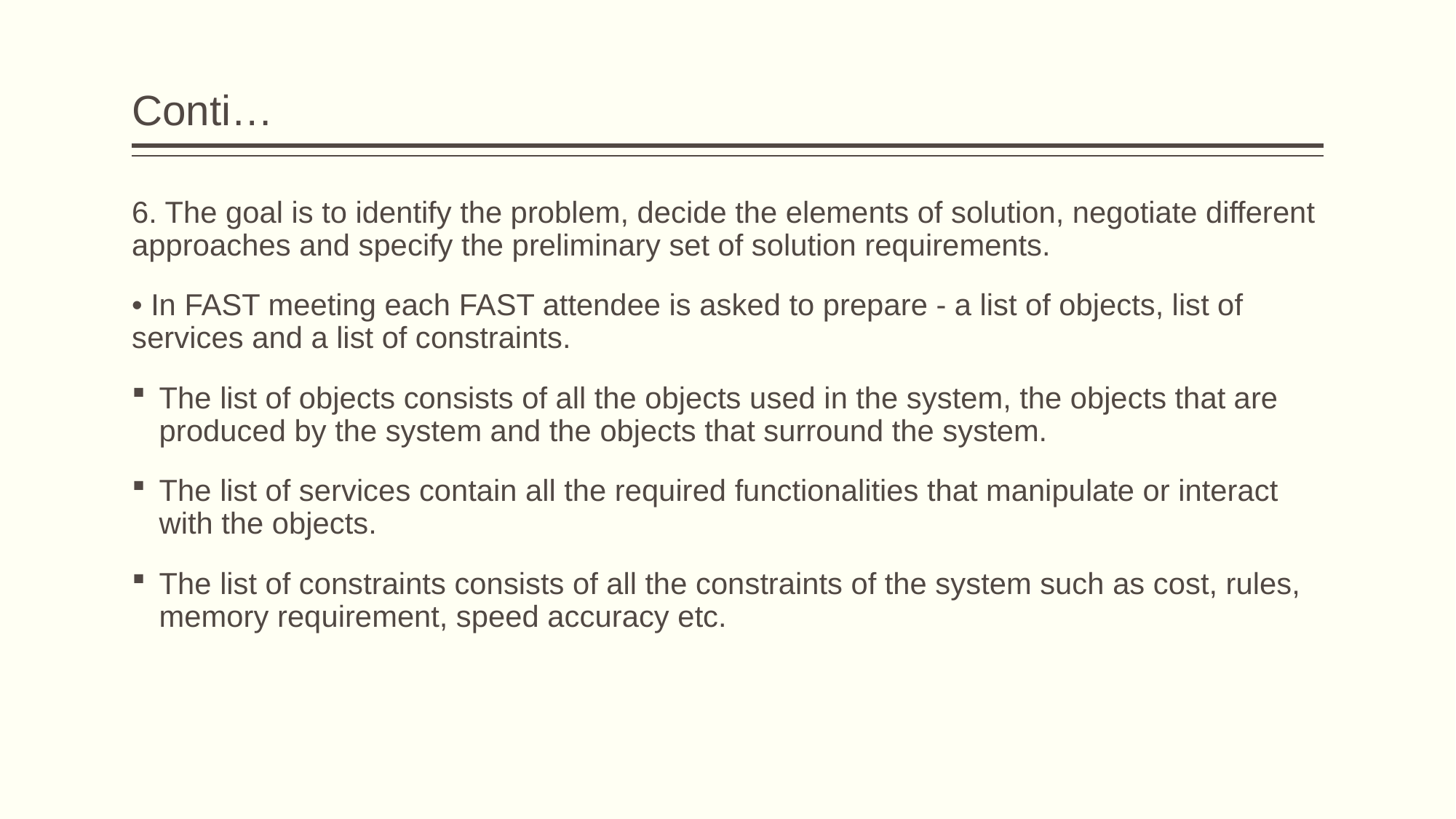

# Conti…
6. The goal is to identify the problem, decide the elements of solution, negotiate different approaches and specify the preliminary set of solution requirements.
• In FAST meeting each FAST attendee is asked to prepare - a list of objects, list of services and a list of constraints.
The list of objects consists of all the objects used in the system, the objects that are produced by the system and the objects that surround the system.
The list of services contain all the required functionalities that manipulate or interact with the objects.
The list of constraints consists of all the constraints of the system such as cost, rules, memory requirement, speed accuracy etc.